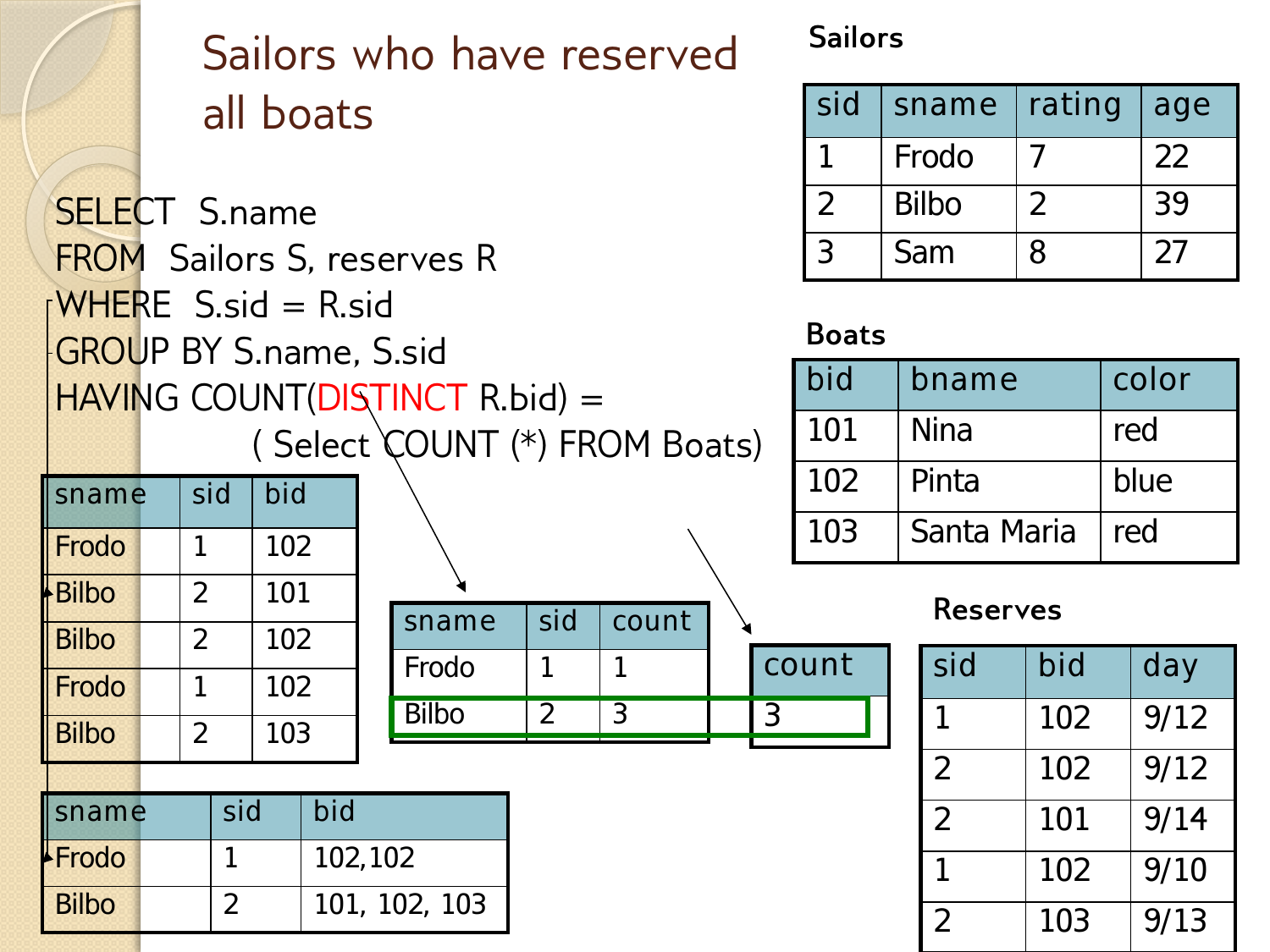

# Sailors who have reserved all boats
Sailors
| sid | sname | rating | age |
| --- | --- | --- | --- |
| 1 | Frodo | 7 | 22 |
| 2 | Bilbo | 2 | 39 |
| 3 | Sam | 8 | 27 |
SELECT  S.name
FROM  Sailors S, reserves R
WHERE  S.sid = R.sid
GROUP BY S.name, S.sid
HAVING COUNT(DISTINCT R.bid) =
                 ( Select COUNT (*) FROM Boats)

Boats

| bid | bname | color |
| --- | --- | --- |
| 101 | Nina | red |
| 102 | Pinta | blue |
| 103 | Santa Maria | red |

| sname | sid | bid |
| --- | --- | --- |
| Frodo | 1 | 102 |
| Bilbo | 2 | 101 |
| Bilbo | 2 | 102 |
| Frodo | 1 | 102 |
| Bilbo | 2 | 103 |

Reserves
| sname | sid | count |
| --- | --- | --- |
| Frodo | 1 | 1 |
| Bilbo | 2 | 3 |
| count |
| --- |
| 3 |
| sid | bid | day |
| --- | --- | --- |
| 1 | 102 | 9/12 |
| 2 | 102 | 9/12 |
| 2 | 101 | 9/14 |
| 1 | 102 | 9/10 |
| 2 | 103 | 9/13 |

| sname | sid | bid |
| --- | --- | --- |
| Frodo | 1 | 102,102 |
| Bilbo | 2 | 101, 102, 103 |